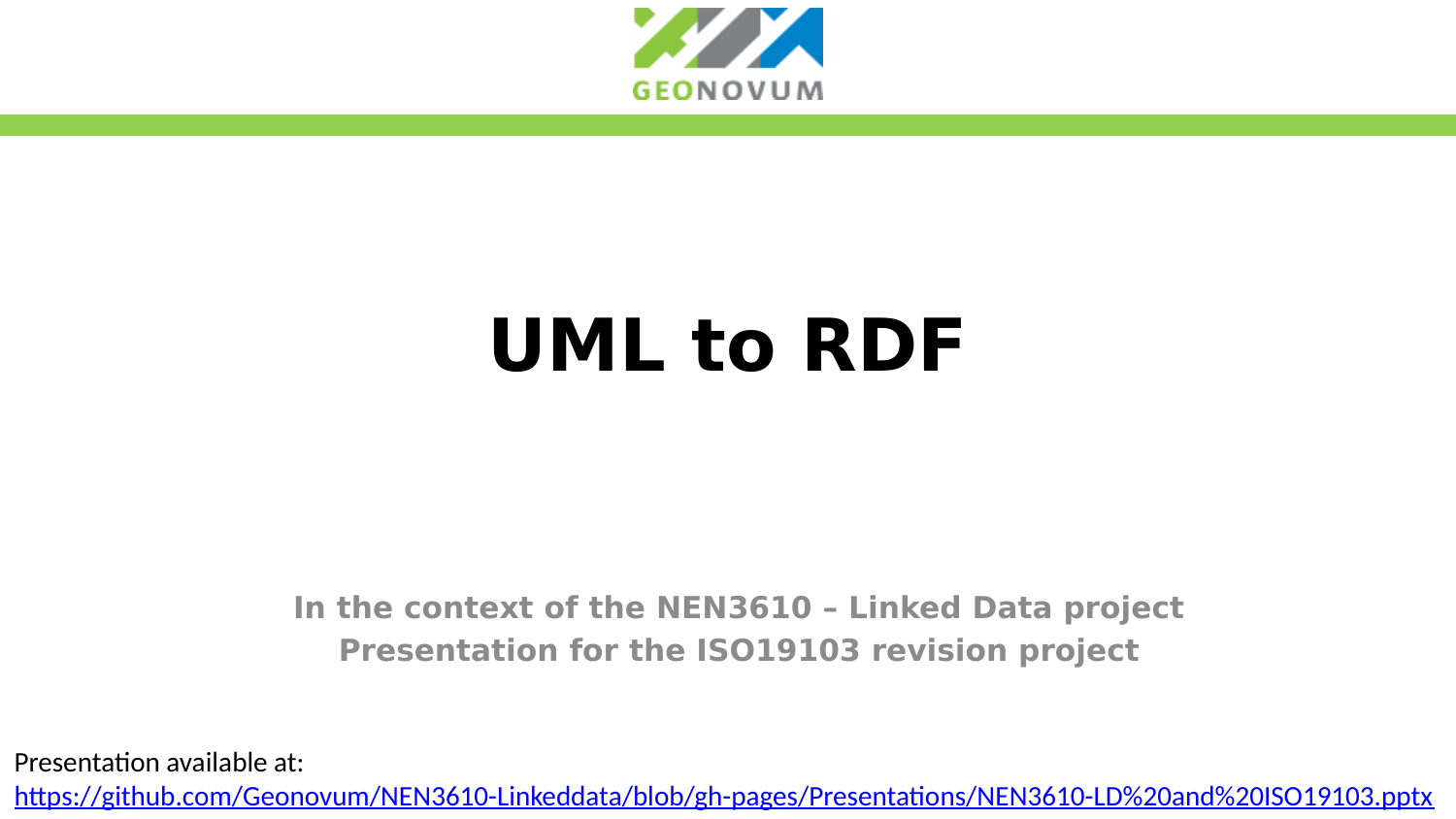

# UML to RDF
In the context of the NEN3610 – Linked Data project
Presentation for the ISO19103 revision project
Presentation available at:
https://github.com/Geonovum/NEN3610-Linkeddata/blob/gh-pages/Presentations/NEN3610-LD%20and%20ISO19103.pptx